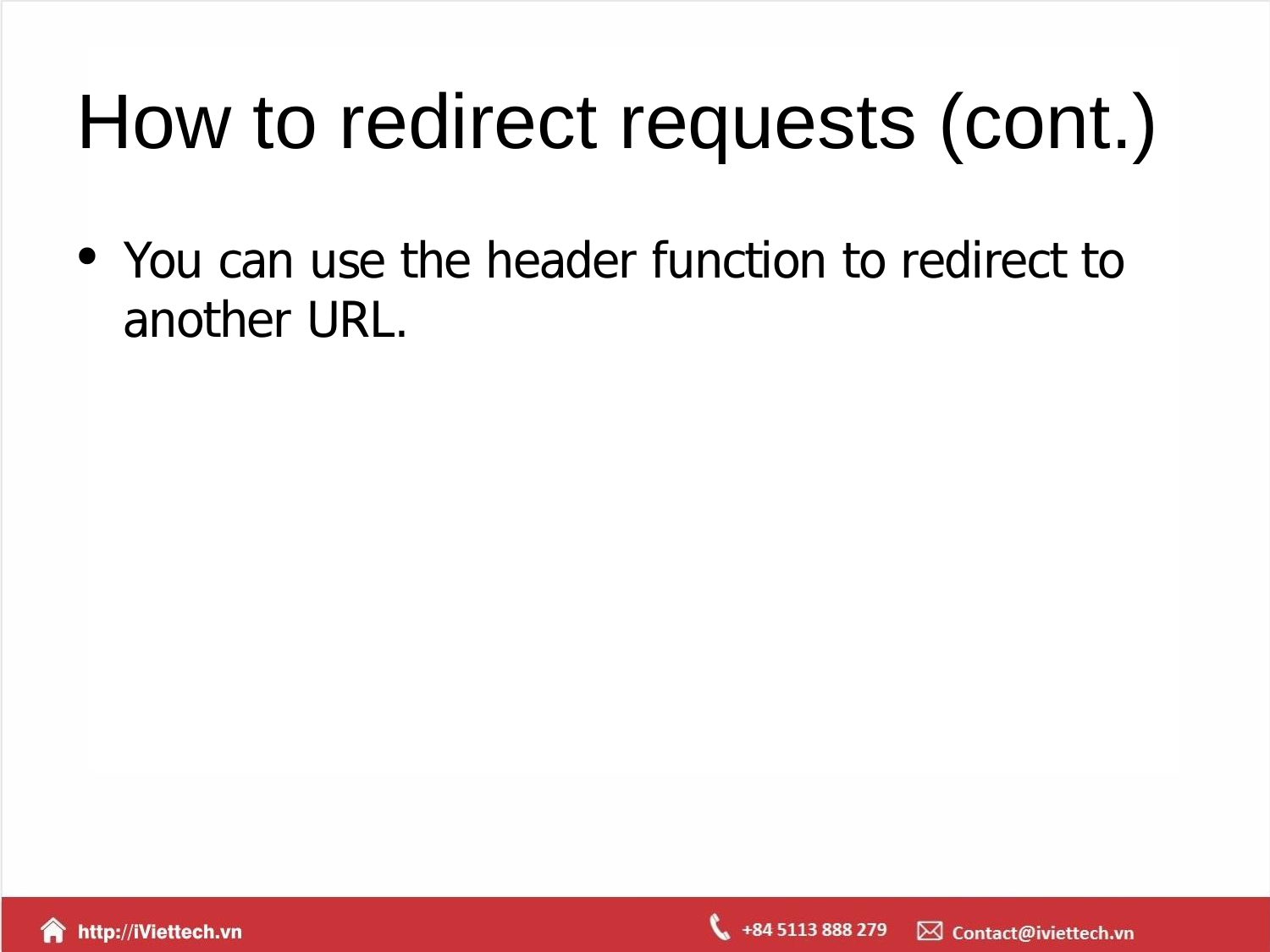

# How to redirect requests (cont.)
You can use the header function to redirect to another URL.